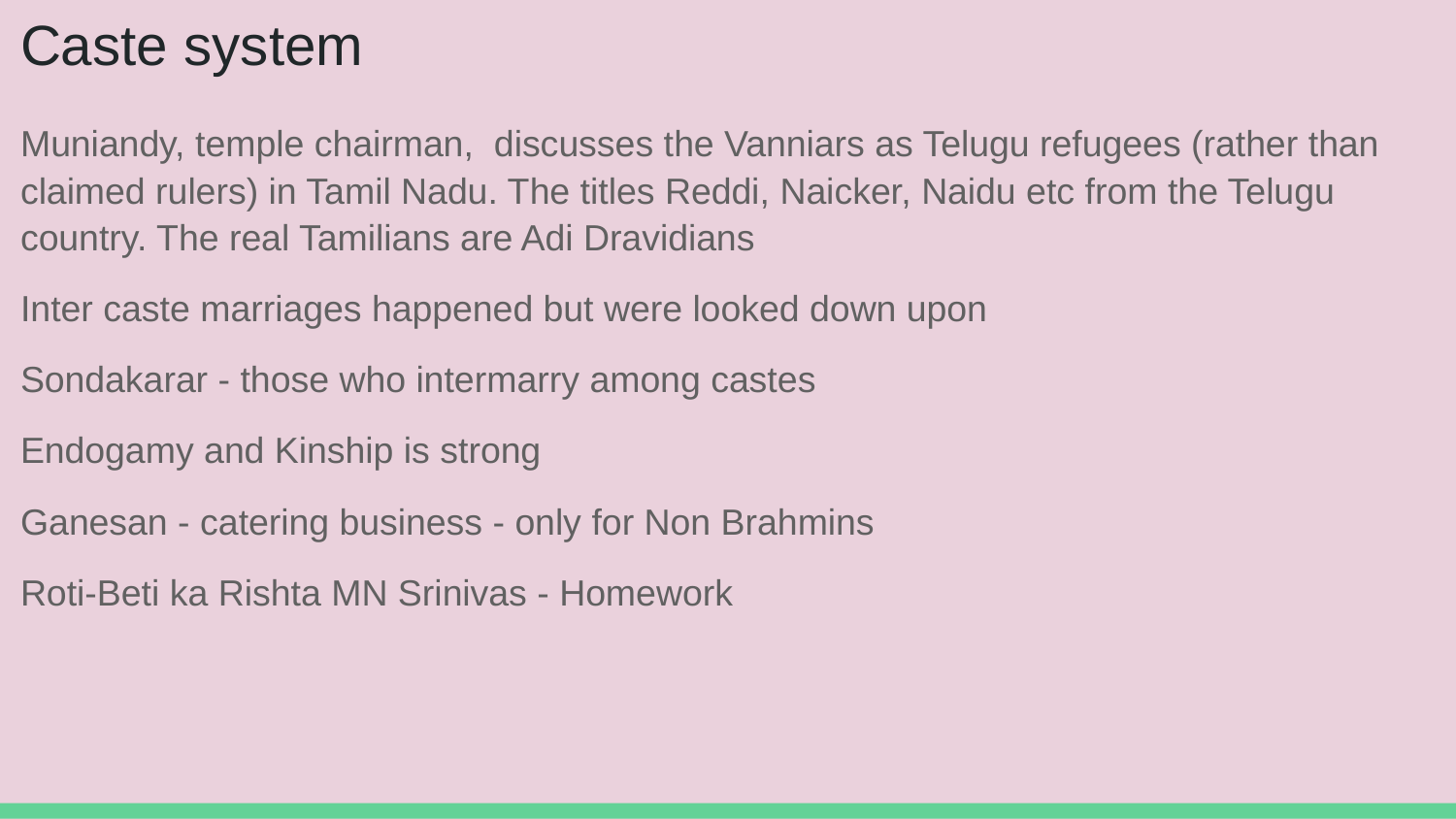

# Caste system
Muniandy, temple chairman,  discusses the Vanniars as Telugu refugees (rather than claimed rulers) in Tamil Nadu. The titles Reddi, Naicker, Naidu etc from the Telugu country. The real Tamilians are Adi Dravidians
Inter caste marriages happened but were looked down upon
Sondakarar - those who intermarry among castes
Endogamy and Kinship is strong
Ganesan - catering business - only for Non Brahmins
Roti-Beti ka Rishta MN Srinivas - Homework